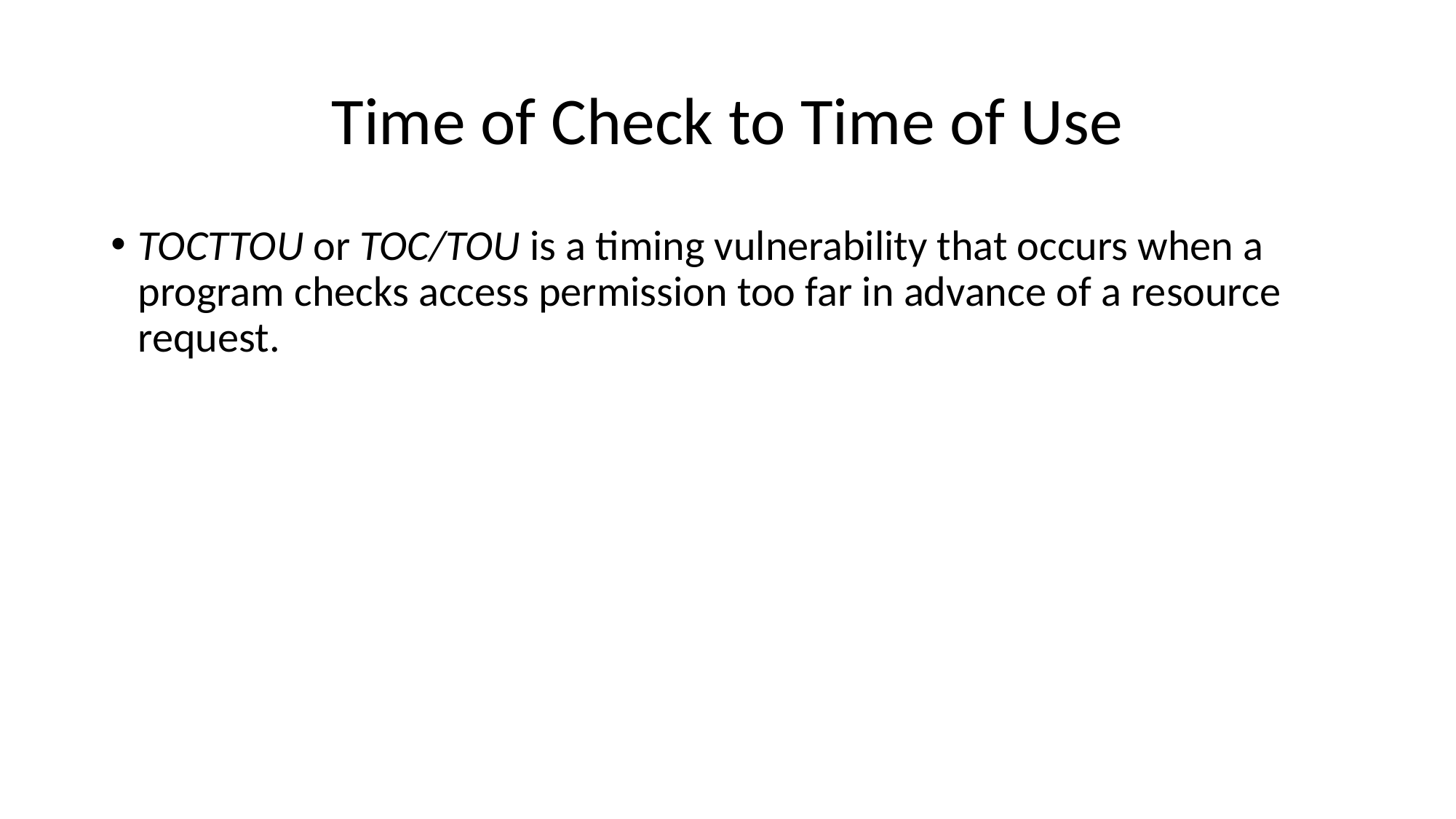

# Time of Check to Time of Use
TOCTTOU or TOC/TOU is a timing vulnerability that occurs when a program checks access permission too far in advance of a resource request.